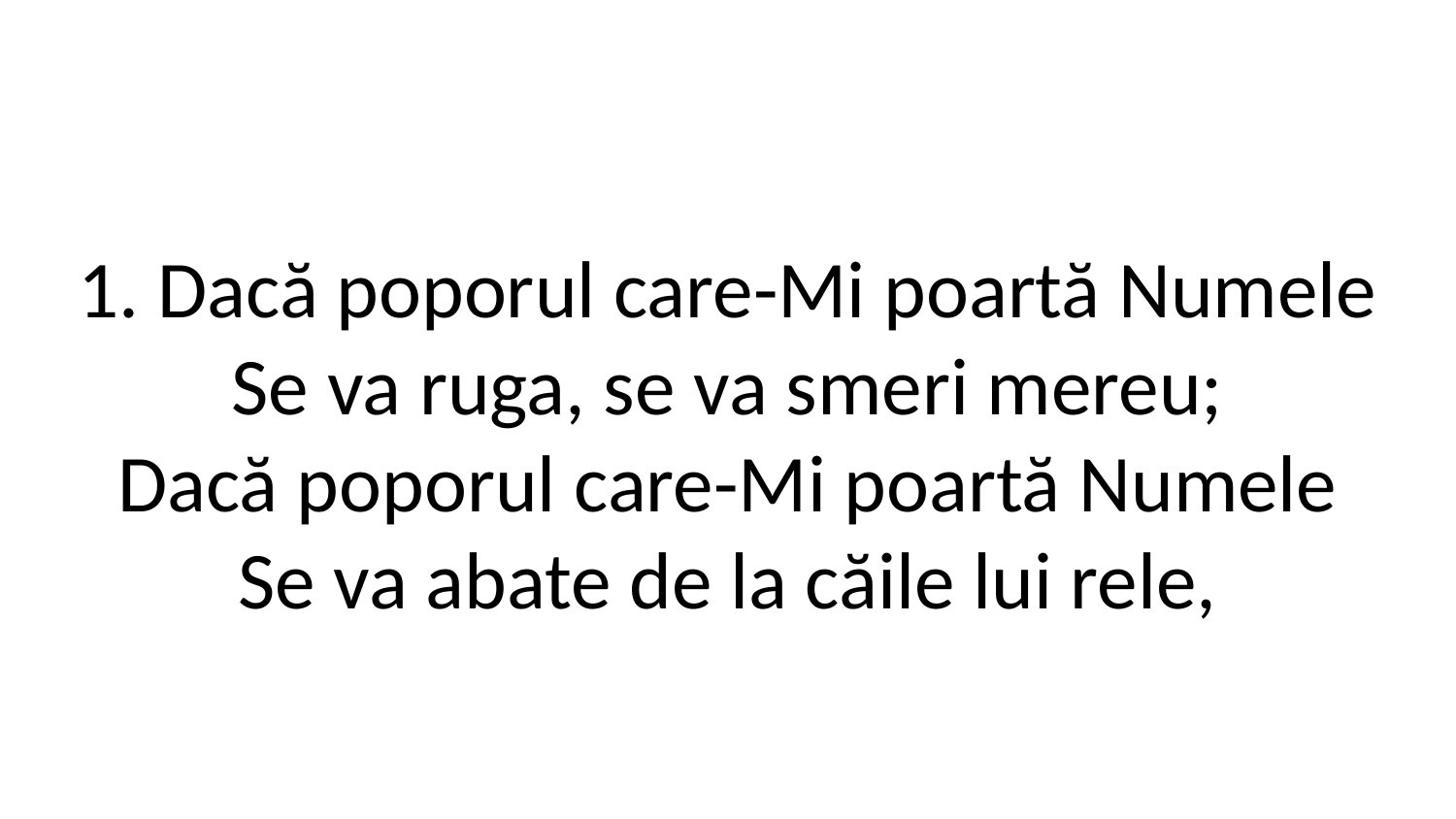

1. Dacă poporul care-Mi poartă Numele
Se va ruga, se va smeri mereu;
Dacă poporul care-Mi poartă Numele
Se va abate de la căile lui rele,